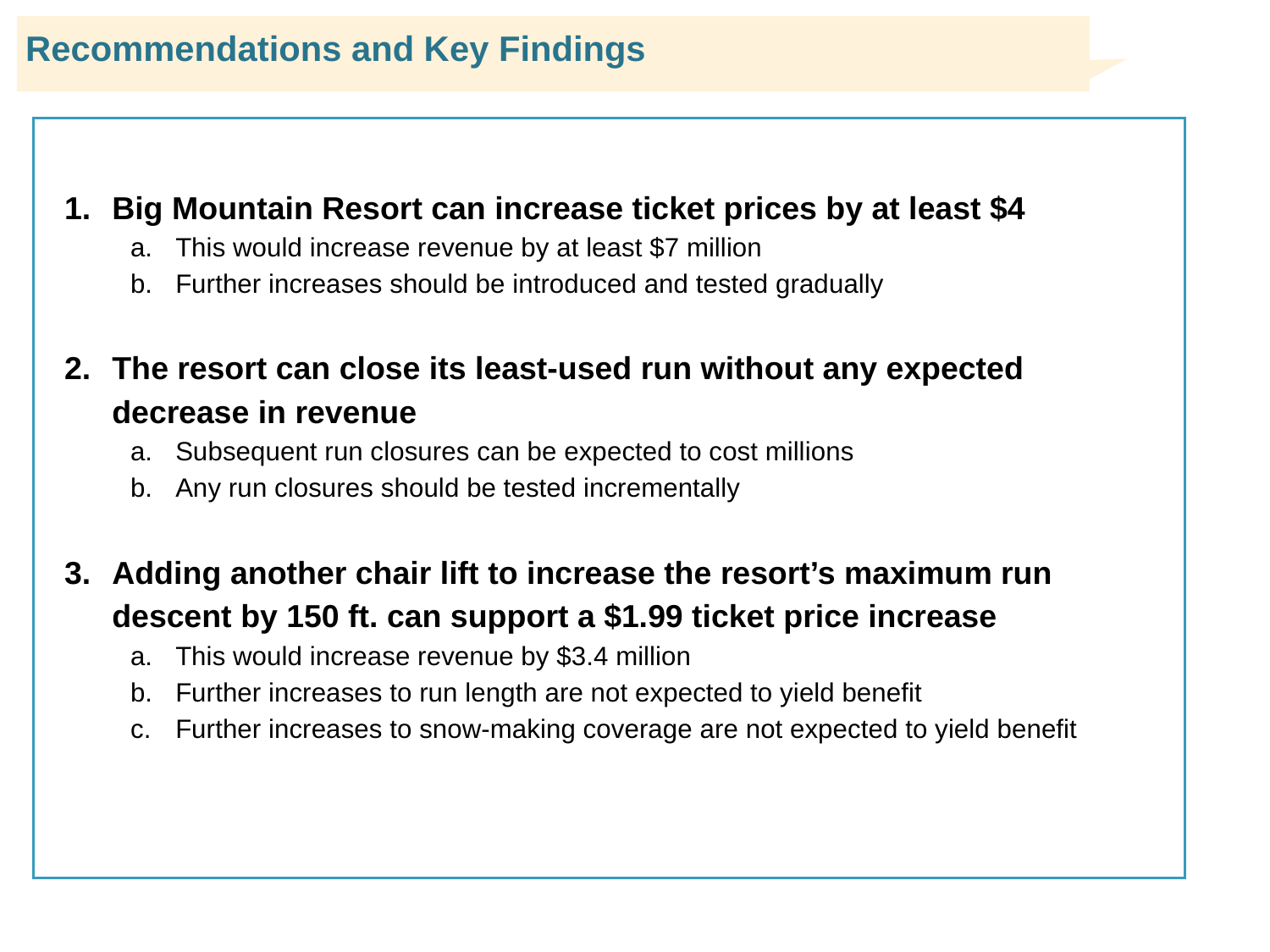

# Recommendations and Key Findings

Big Mountain Resort can increase ticket prices by at least $4
This would increase revenue by at least $7 million
Further increases should be introduced and tested gradually

The resort can close its least-used run without any expected decrease in revenue
Subsequent run closures can be expected to cost millions
Any run closures should be tested incrementally

Adding another chair lift to increase the resort’s maximum run descent by 150 ft. can support a $1.99 ticket price increase
This would increase revenue by $3.4 million
Further increases to run length are not expected to yield benefit
Further increases to snow-making coverage are not expected to yield benefit